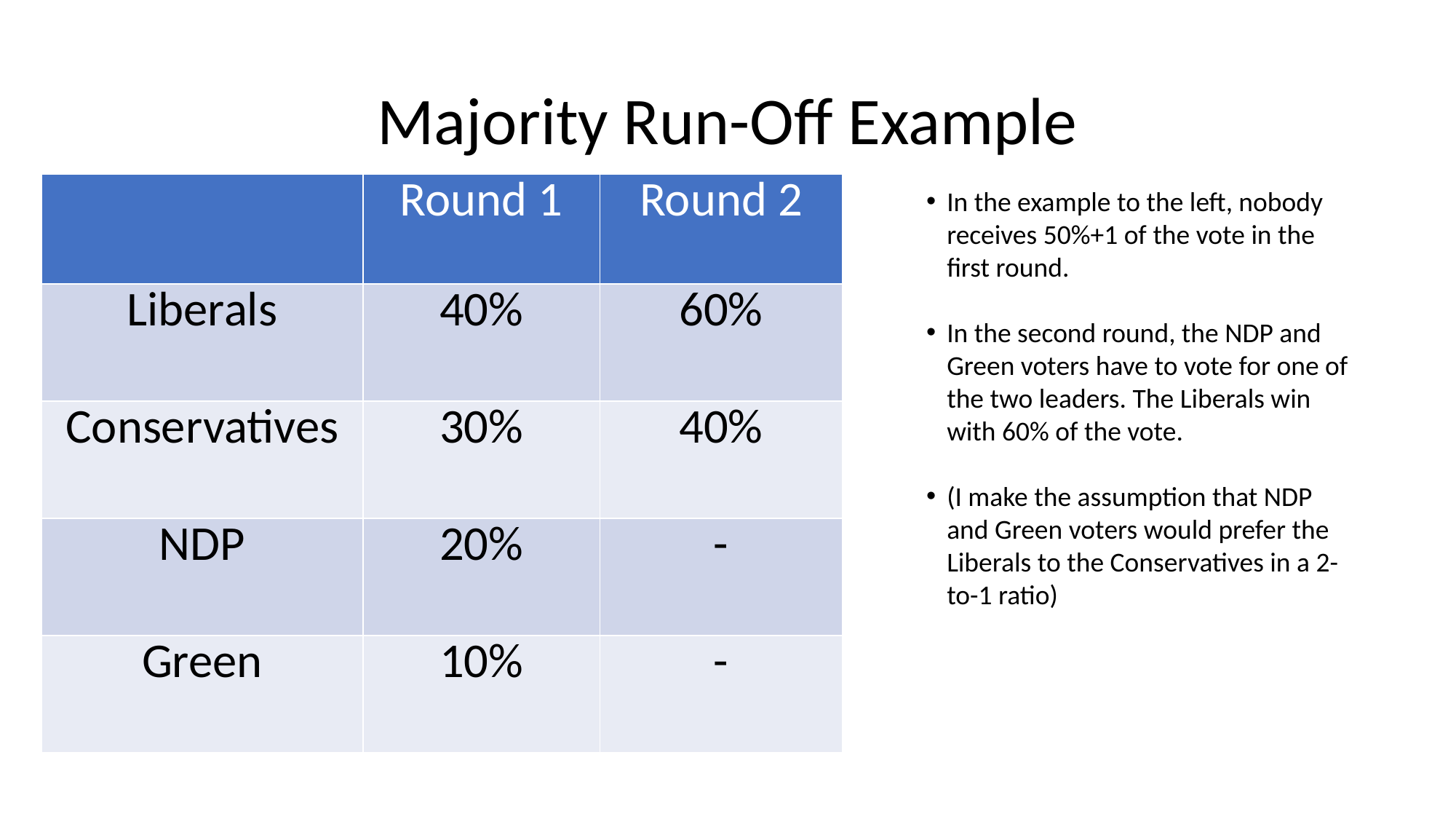

# Majority Run-Off Example
|  | Round 1 | Round 2 |
| --- | --- | --- |
| Liberals | 40% | 60% |
| Conservatives | 30% | 40% |
| NDP | 20% | - |
| Green | 10% | - |
In the example to the left, nobody receives 50%+1 of the vote in the first round.

In the second round, the NDP and Green voters have to vote for one of the two leaders. The Liberals win with 60% of the vote.

(I make the assumption that NDP and Green voters would prefer the Liberals to the Conservatives in a 2-to-1 ratio)